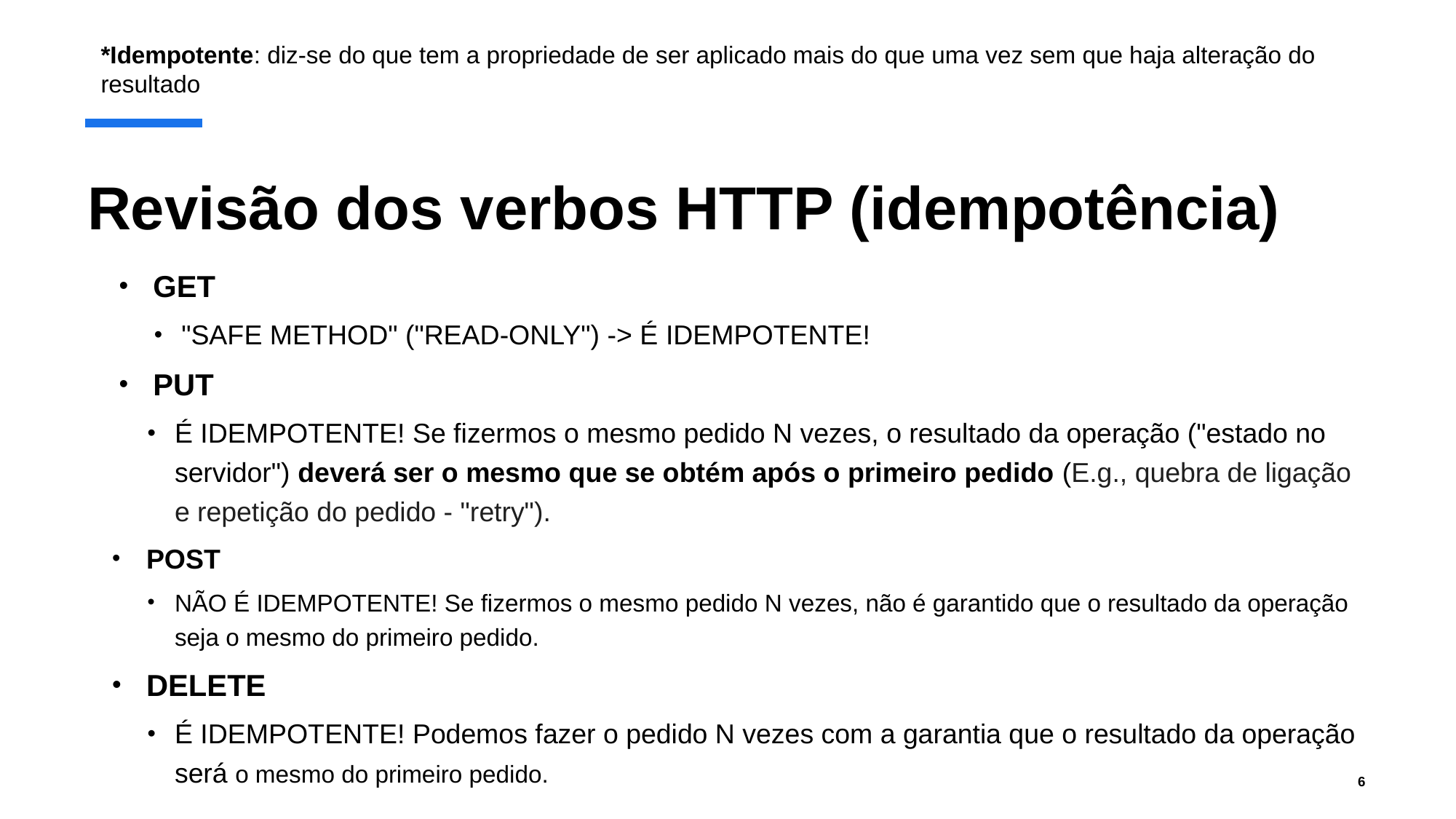

*Idempotente: diz-se do que tem a propriedade de ser aplicado mais do que uma vez sem que haja alteração do resultado
# Revisão dos verbos HTTP (idempotência)
GET
"SAFE METHOD" ("READ-ONLY") -> É IDEMPOTENTE!
PUT
É IDEMPOTENTE! Se fizermos o mesmo pedido N vezes, o resultado da operação ("estado no servidor") deverá ser o mesmo que se obtém após o primeiro pedido (E.g., quebra de ligação e repetição do pedido - "retry").
POST
NÃO É IDEMPOTENTE! Se fizermos o mesmo pedido N vezes, não é garantido que o resultado da operação seja o mesmo do primeiro pedido.
DELETE
É IDEMPOTENTE! Podemos fazer o pedido N vezes com a garantia que o resultado da operação será o mesmo do primeiro pedido.

6